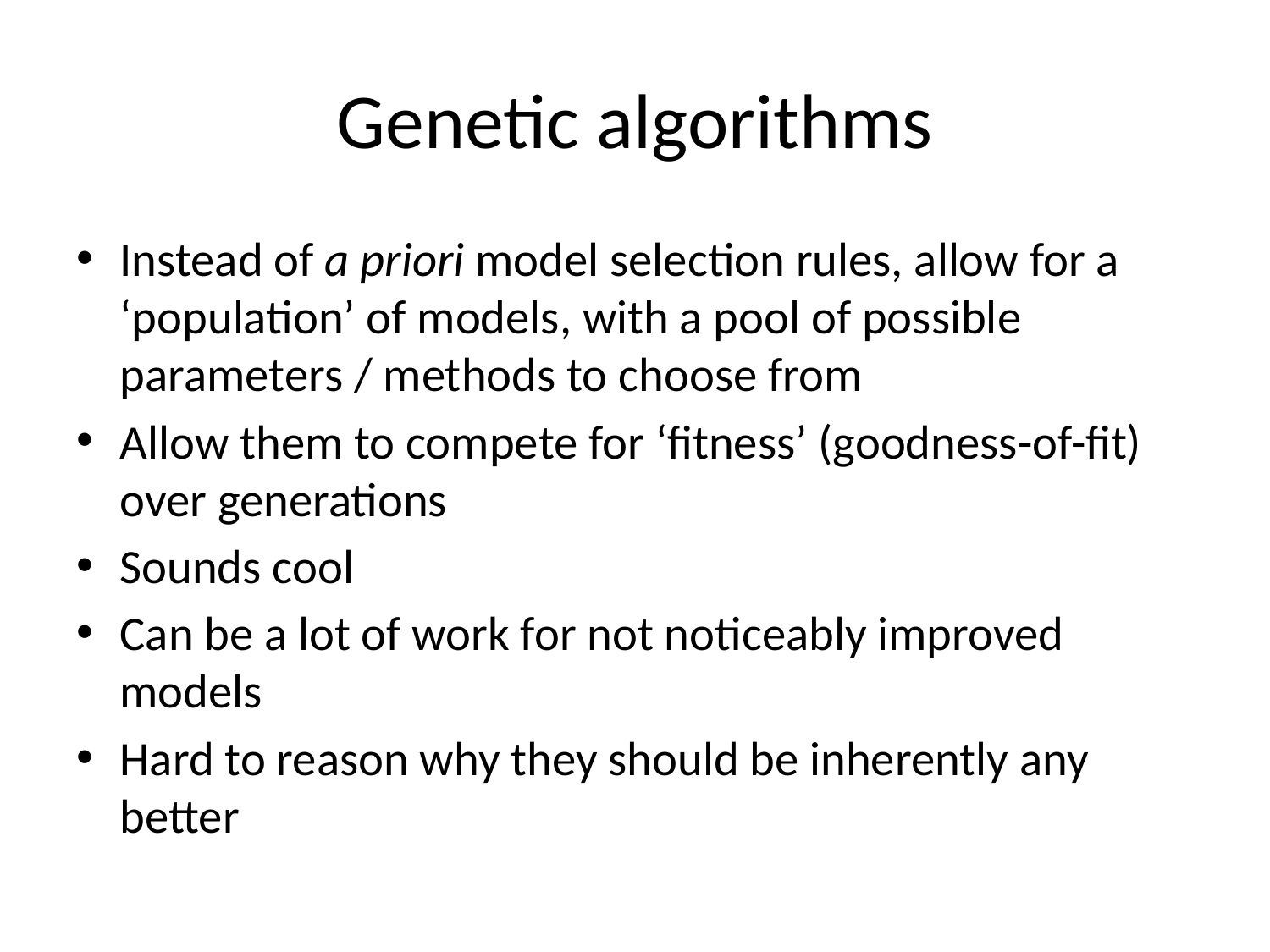

# Genetic algorithms
Instead of a priori model selection rules, allow for a ‘population’ of models, with a pool of possible parameters / methods to choose from
Allow them to compete for ‘fitness’ (goodness-of-fit) over generations
Sounds cool
Can be a lot of work for not noticeably improved models
Hard to reason why they should be inherently any better